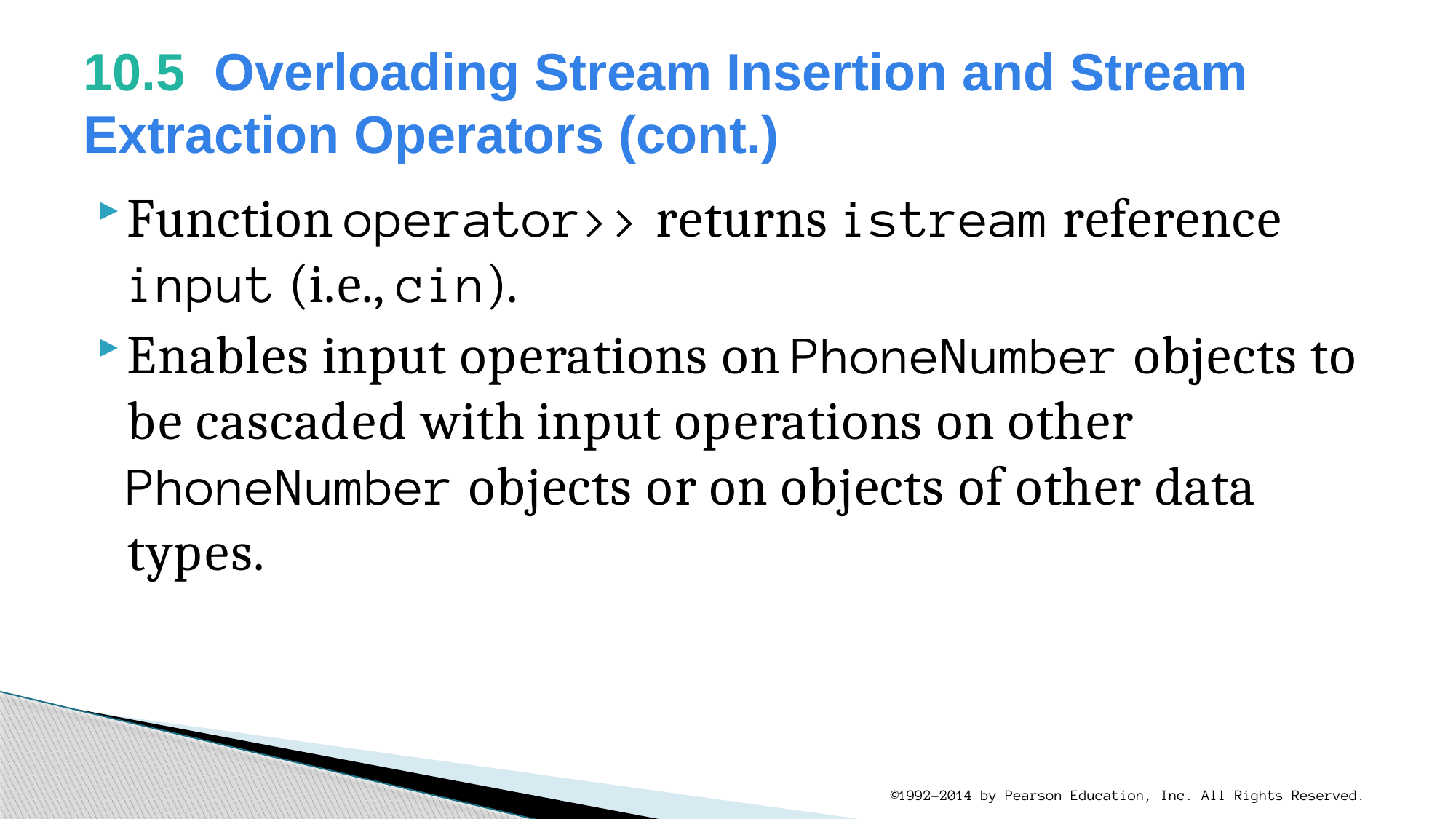

# 10.5  Overloading Stream Insertion and Stream Extraction Operators (cont.)
Function operator>> returns istream reference input (i.e., cin).
Enables input operations on PhoneNumber objects to be cascaded with input operations on other PhoneNumber objects or on objects of other data types.
©1992-2014 by Pearson Education, Inc. All Rights Reserved.